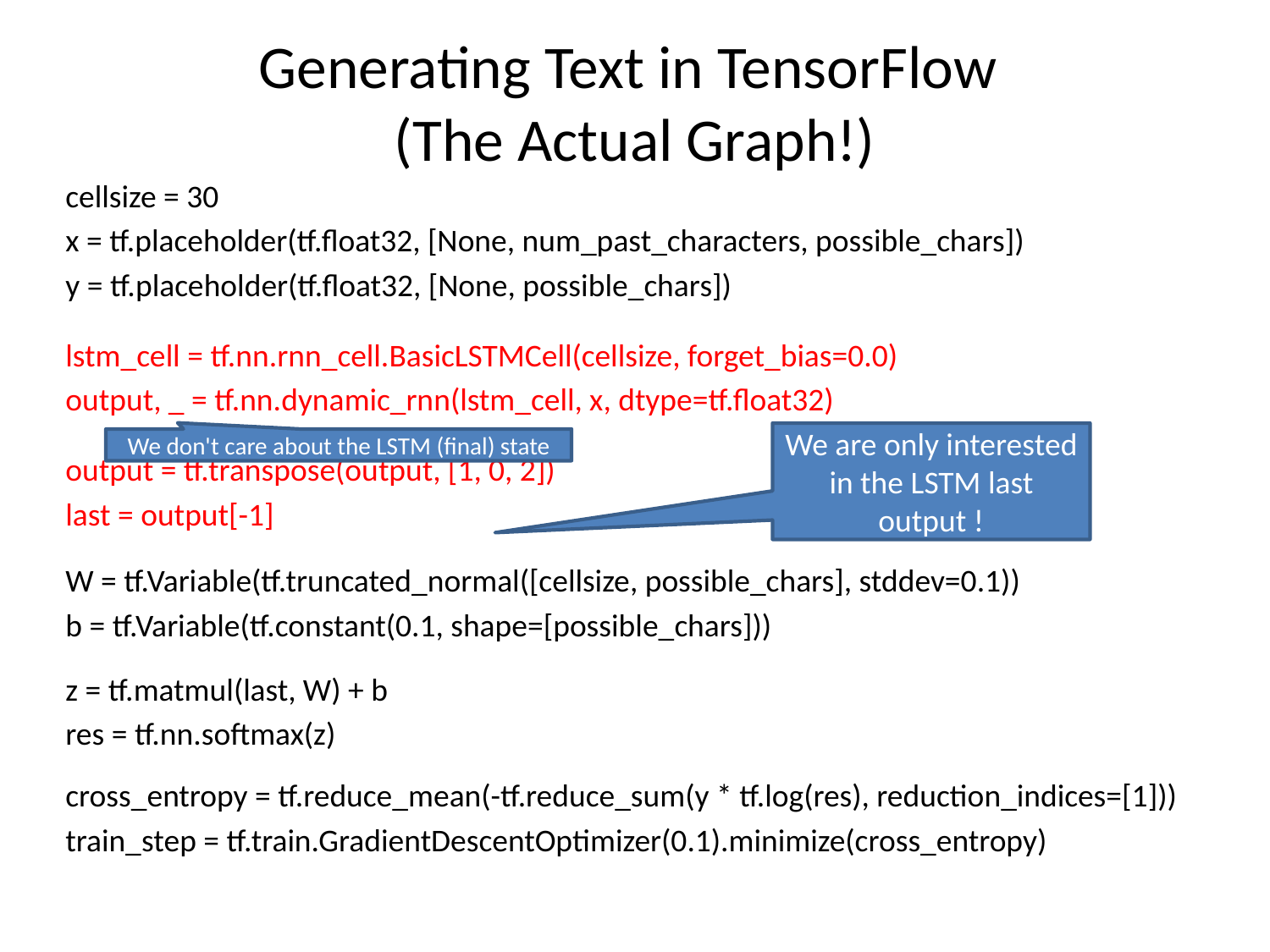

# Generating Text in TensorFlow (The Actual Graph!)
cellsize = 30
x = tf.placeholder(tf.float32, [None, num_past_characters, possible_chars])
y = tf.placeholder(tf.float32, [None, possible_chars])

lstm_cell = tf.nn.rnn_cell.BasicLSTMCell(cellsize, forget_bias=0.0)
output, _ = tf.nn.dynamic_rnn(lstm_cell, x, dtype=tf.float32)

output = tf.transpose(output, [1, 0, 2])
last = output[-1]

W = tf.Variable(tf.truncated_normal([cellsize, possible_chars], stddev=0.1))
b = tf.Variable(tf.constant(0.1, shape=[possible_chars]))

z = tf.matmul(last, W) + b
res = tf.nn.softmax(z)

cross_entropy = tf.reduce_mean(-tf.reduce_sum(y * tf.log(res), reduction_indices=[1]))
train_step = tf.train.GradientDescentOptimizer(0.1).minimize(cross_entropy)
We are only interested in the LSTM last output !
We don't care about the LSTM (final) state